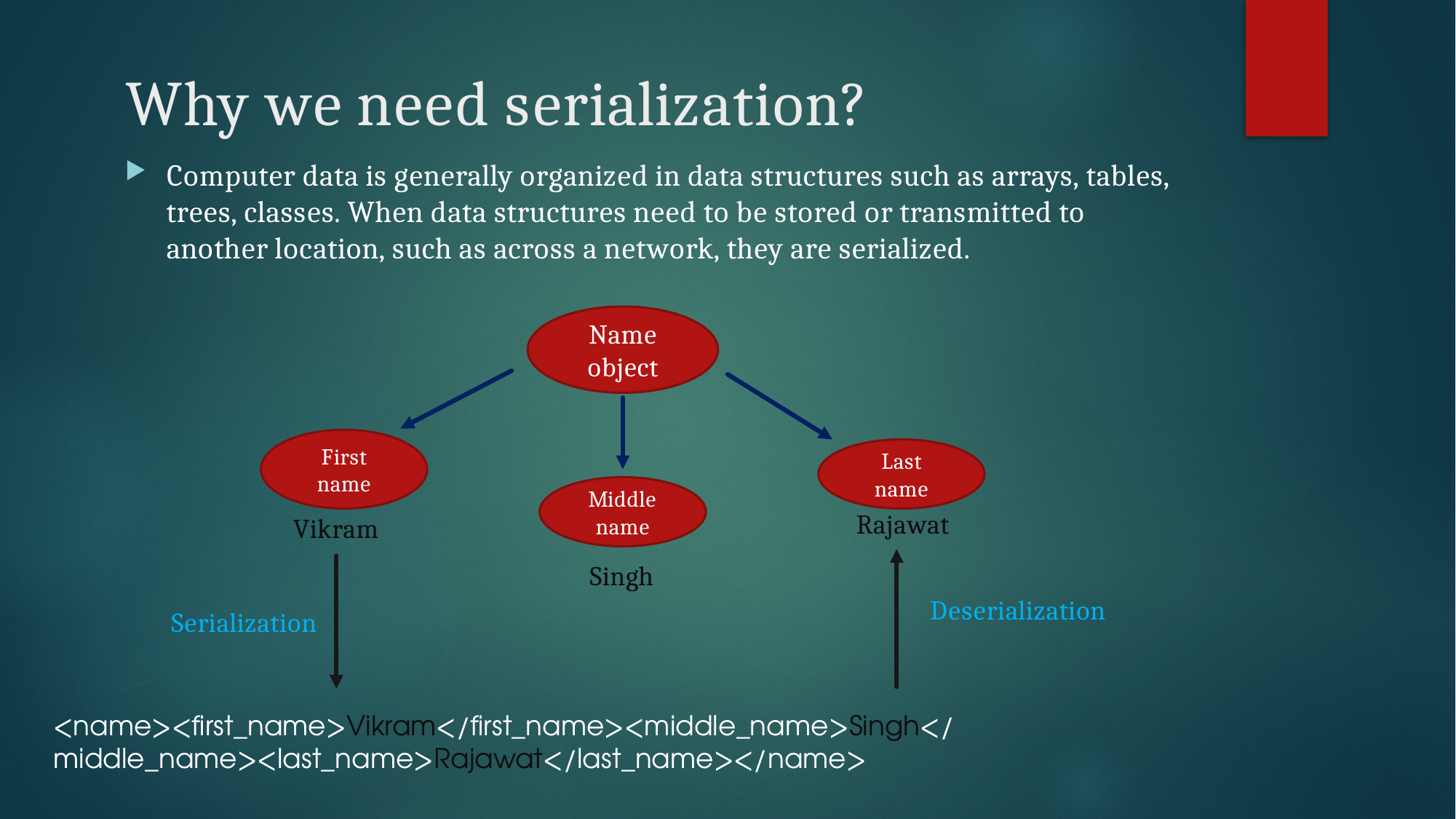

# Why we need serialization?
Computer data is generally organized in data structures such as arrays, tables, trees, classes. When data structures need to be stored or transmitted to another location, such as across a network, they are serialized.
Name object
First name
Last name
Middle name
Rajawat
Vikram
Singh
Deserialization
Serialization
<name><first_name>Vikram</first_name><middle_name>Singh</middle_name><last_name>Rajawat</last_name></name>